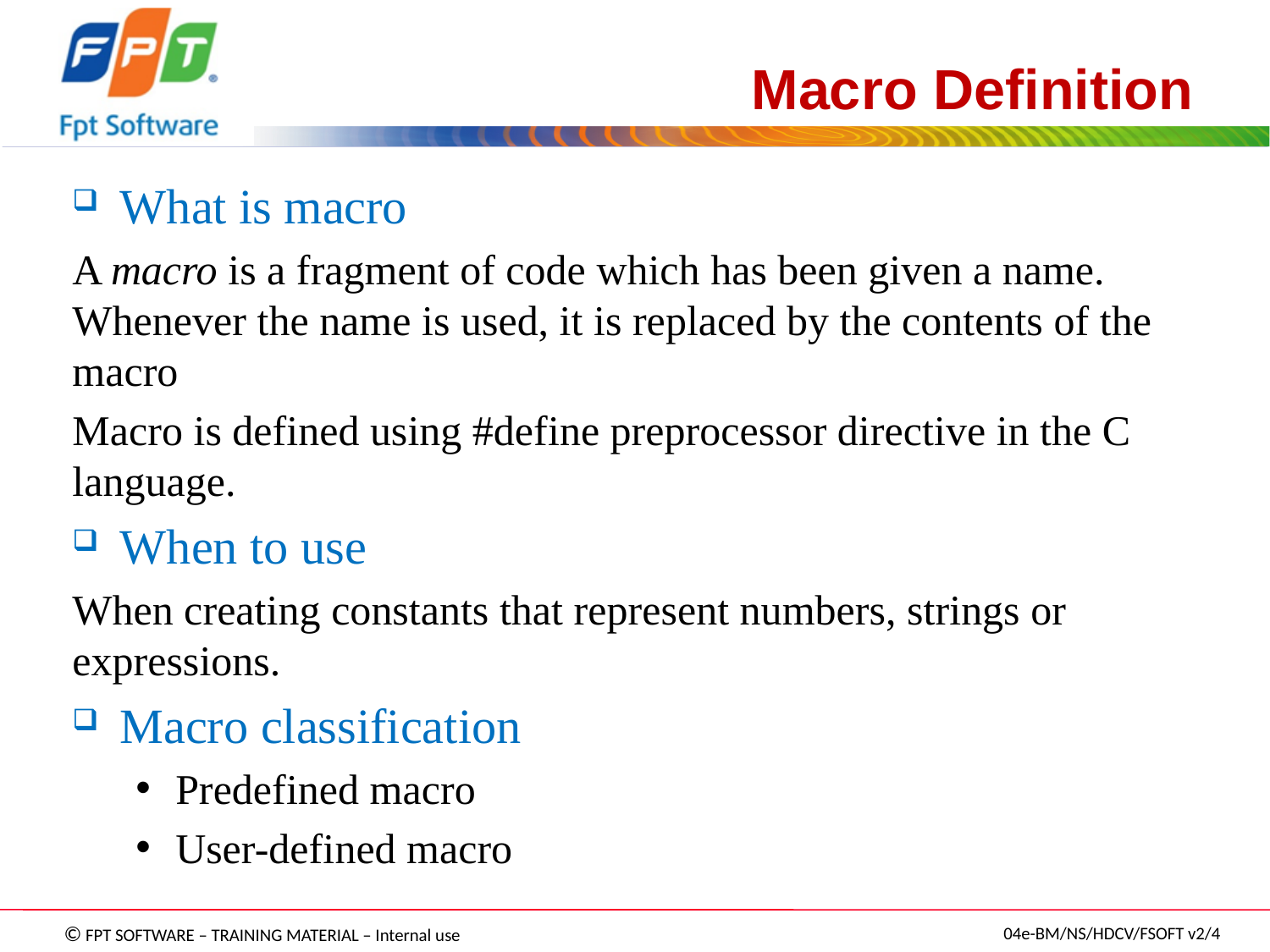

# Macro Definition
What is macro
A macro is a fragment of code which has been given a name. Whenever the name is used, it is replaced by the contents of the macro
Macro is defined using #define preprocessor directive in the C language.
When to use
When creating constants that represent numbers, strings or expressions.
Macro classification
Predefined macro
User-defined macro